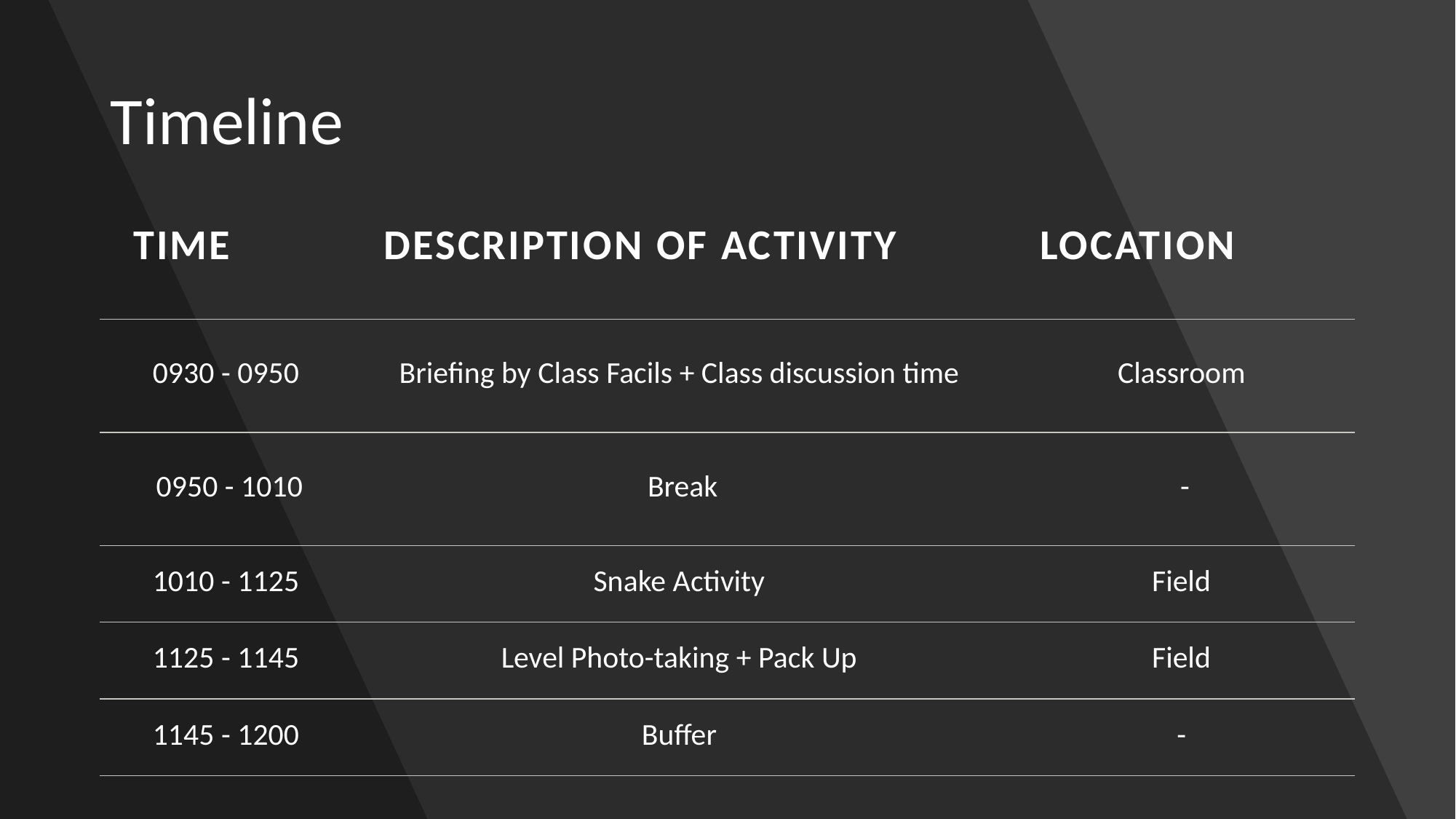

# Timeline
| Time | Description of Activity | Location |
| --- | --- | --- |
| 0930 - 0950 | Briefing by Class Facils + Class discussion time | Classroom |
| 0950 - 1010 | Break | - |
| 1010 - 1125 | Snake Activity | Field |
| 1125 - 1145 | Level Photo-taking + Pack Up | Field |
| 1145 - 1200 | Buffer | - |